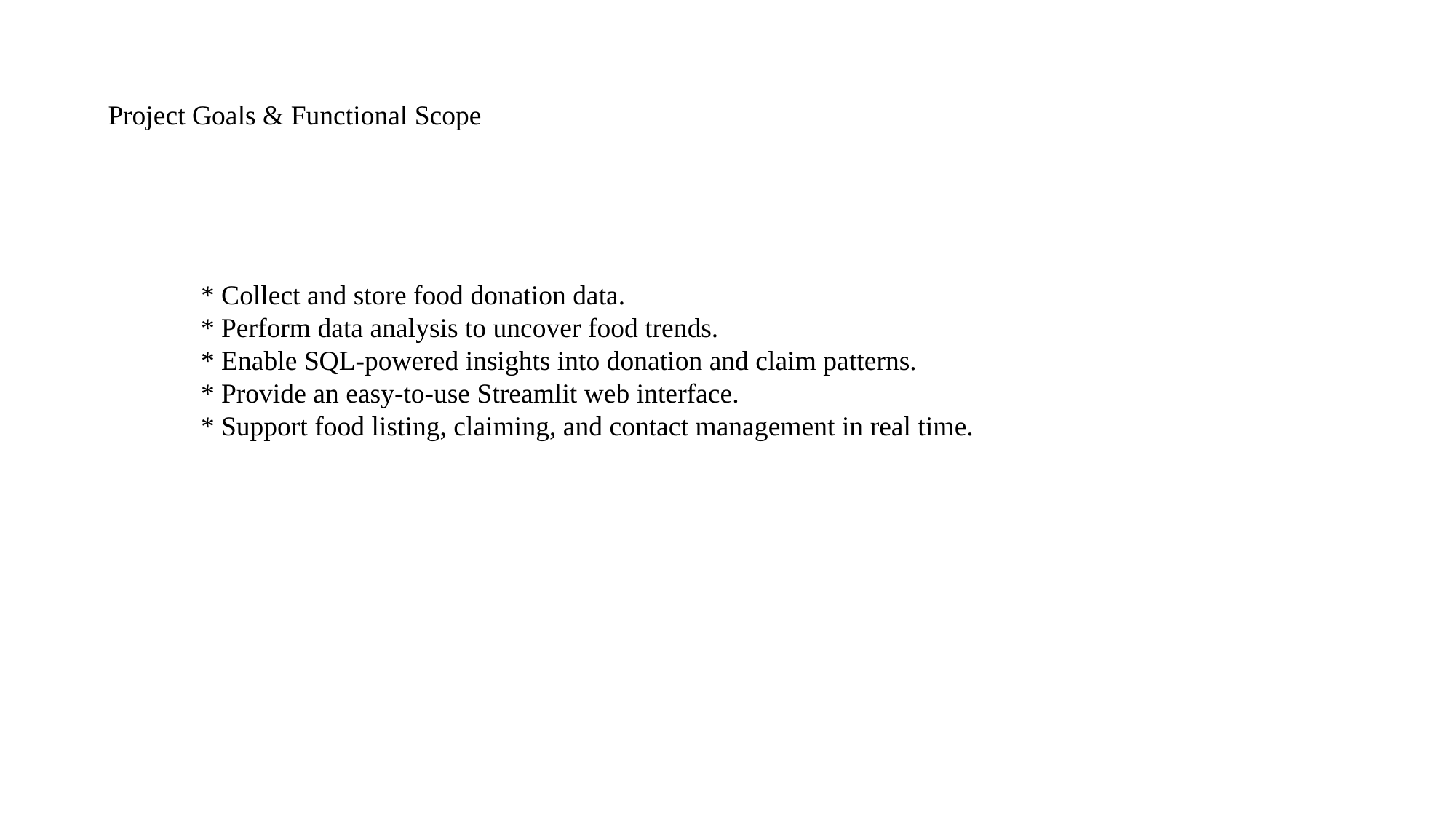

Project Goals & Functional Scope
* Collect and store food donation data.
* Perform data analysis to uncover food trends.
* Enable SQL-powered insights into donation and claim patterns.
* Provide an easy-to-use Streamlit web interface.
* Support food listing, claiming, and contact management in real time.